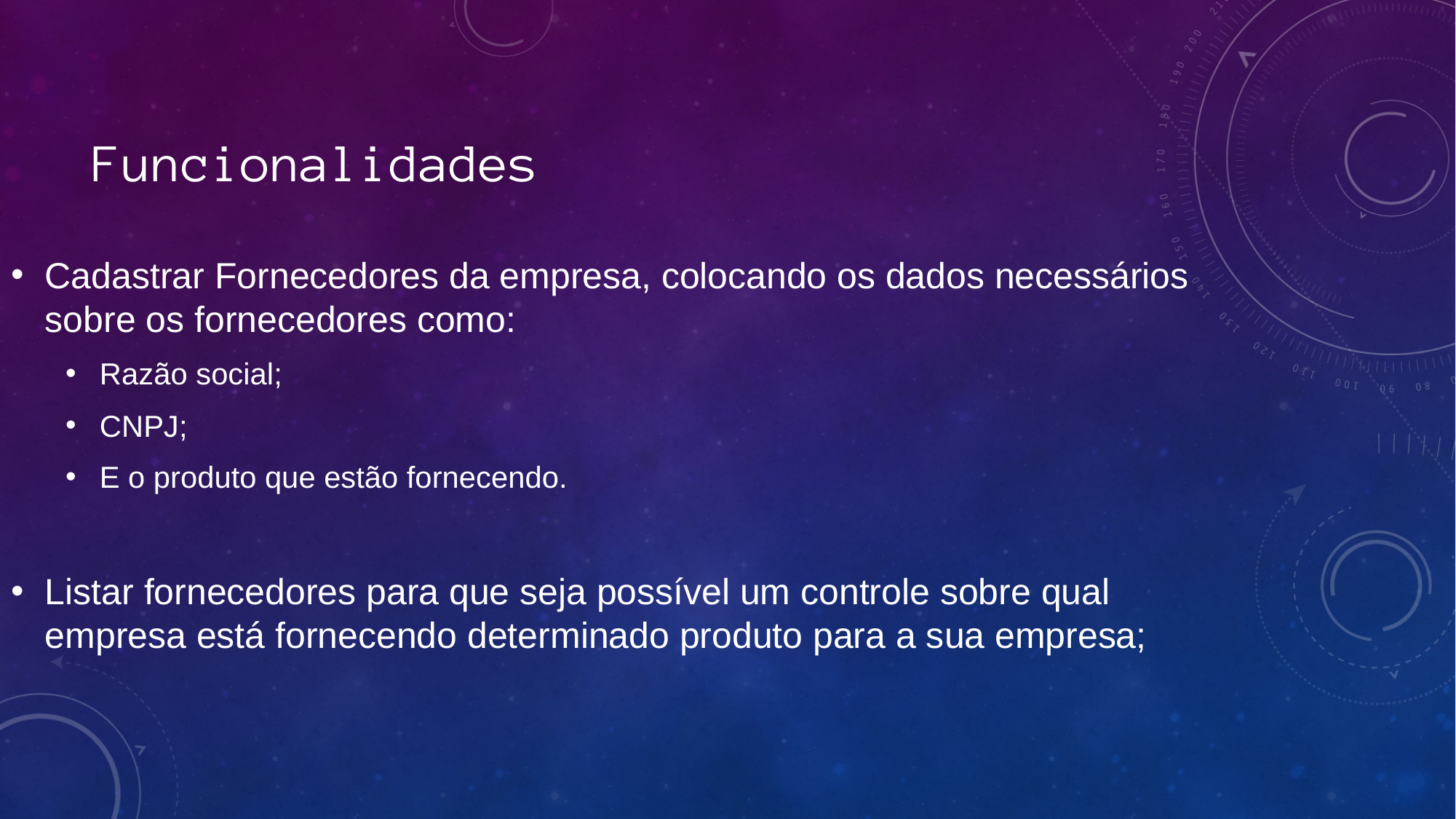

# Funcionalidades
Cadastrar Fornecedores da empresa, colocando os dados necessários sobre os fornecedores como:
Razão social;
CNPJ;
E o produto que estão fornecendo.

Listar fornecedores para que seja possível um controle sobre qual empresa está fornecendo determinado produto para a sua empresa;